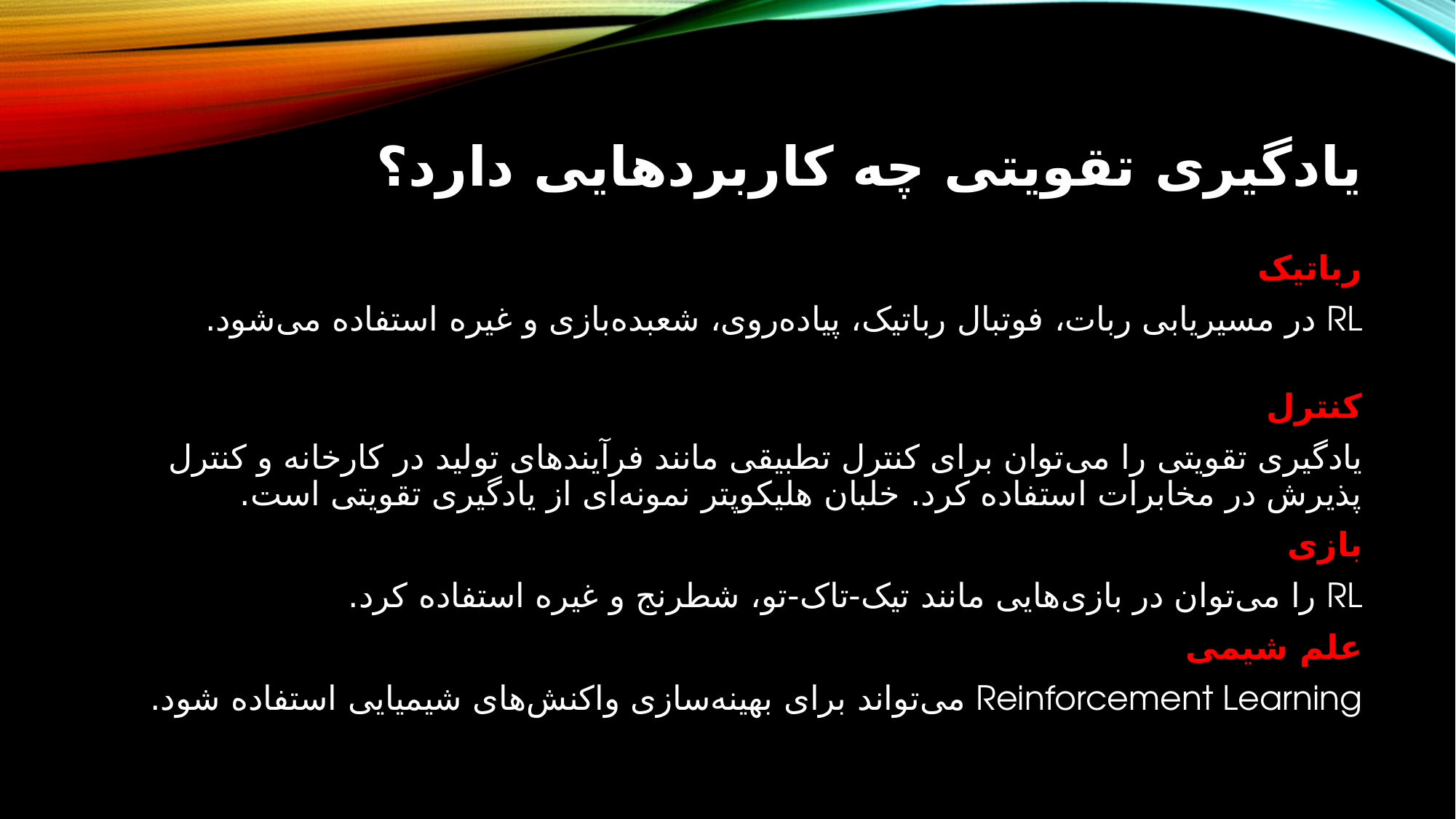

# یادگیری تقویتی چه کاربردهایی دارد؟
رباتیک
RL در مسیریابی ربات، فوتبال رباتیک، پیاده‌روی، شعبده‌بازی و غیره استفاده می‌شود.
کنترل
یادگیری تقویتی را می‌توان برای کنترل تطبیقی مانند فرآیندهای تولید در کارخانه و کنترل پذیرش در مخابرات استفاده کرد. خلبان هلیکوپتر نمونه‌ای از یادگیری تقویتی است.
بازی
RL را می‌توان در بازی‌هایی مانند تیک-تاک-تو، شطرنج و غیره استفاده کرد.
علم شیمی
Reinforcement Learning می‌تواند برای بهینه‌سازی واکنش‌های شیمیایی استفاده شود.